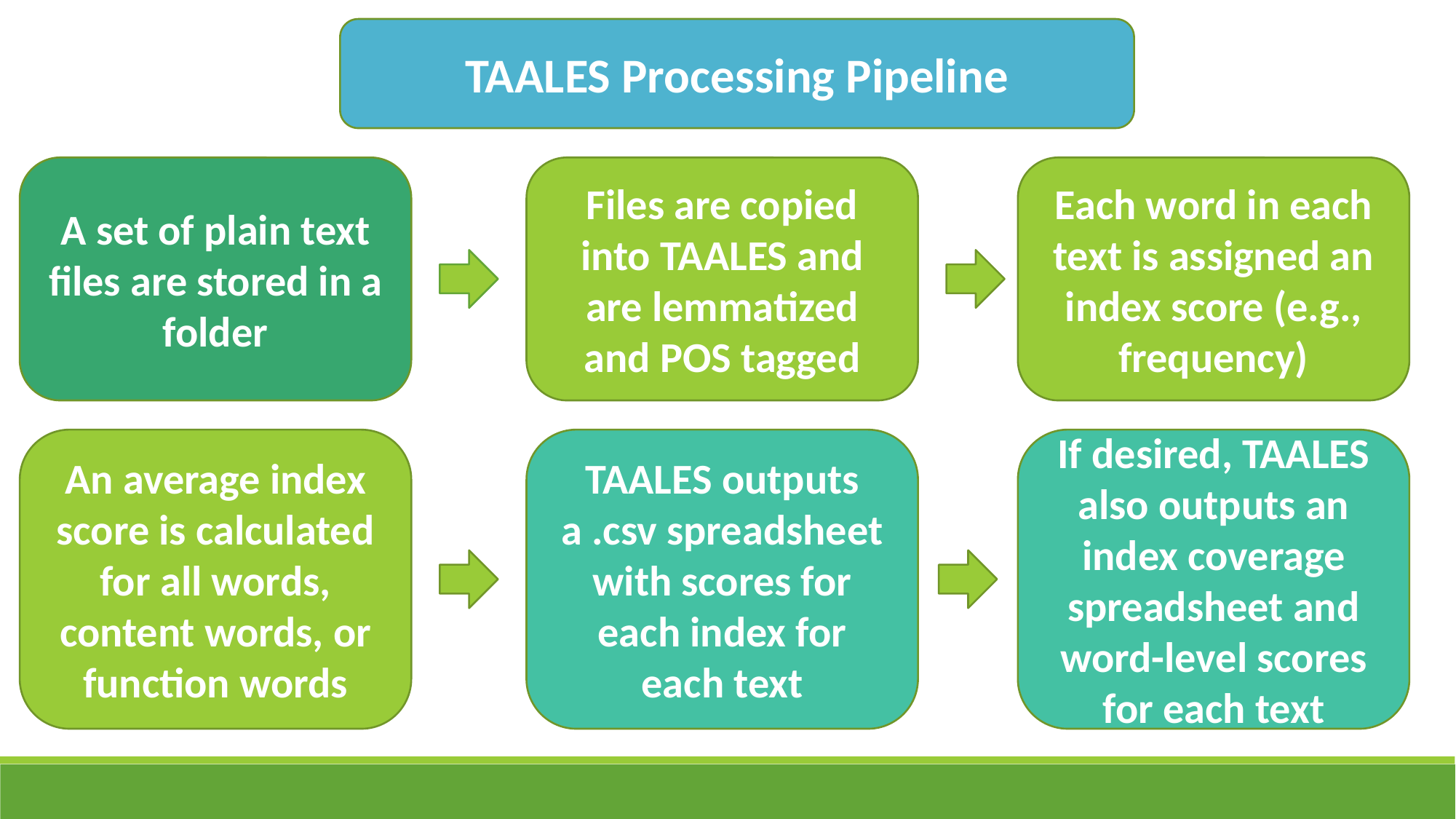

TAALES Processing Pipeline
A set of plain text files are stored in a folder
Files are copied into TAALES and are lemmatized and POS tagged
Each word in each text is assigned an index score (e.g., frequency)

An average index score is calculated for all words, content words, or function words
TAALES outputs a .csv spreadsheet with scores for each index for each text
If desired, TAALES also outputs an index coverage spreadsheet and word-level scores for each text